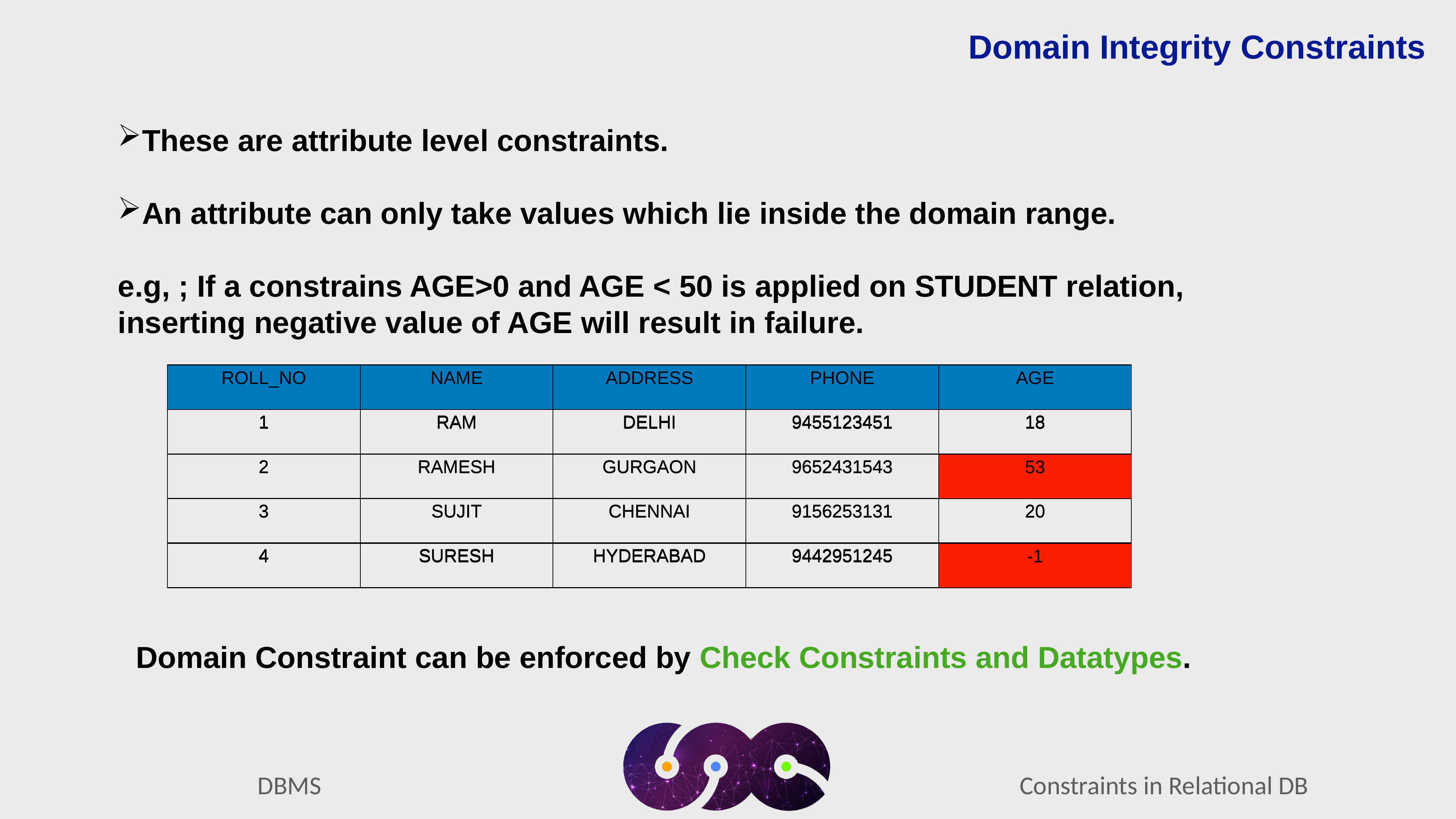

Domain Integrity Constraints
These are attribute level constraints.

An attribute can only take values which lie inside the domain range.

e.g, ; If a constrains AGE>0 and AGE < 50 is applied on STUDENT relation, inserting negative value of AGE will result in failure.

| ROLL\_NO | NAME | ADDRESS | PHONE | AGE |
| --- | --- | --- | --- | --- |
| 1 | RAM | DELHI | 9455123451 | 18 |
| 2 | RAMESH | GURGAON | 9652431543 | 53 |
| 3 | SUJIT | CHENNAI | 9156253131 | 20 |
| 4 | SURESH | HYDERABAD | 9442951245 | -1 |
| ROLL\_NO | NAME | ADDRESS | PHONE | AGE |
| --- | --- | --- | --- | --- |
| 1 | RAM | DELHI | 9455123451 | 18 |
| 2 | RAMESH | GURGAON | 9652431543 | 53 |
| 3 | SUJIT | CHENNAI | 9156253131 | 20 |
| 4 | SURESH | HYDERABAD | 9442951245 | -1 |
Domain Constraint can be enforced by Check Constraints and Datatypes.
Constraints in Relational DB